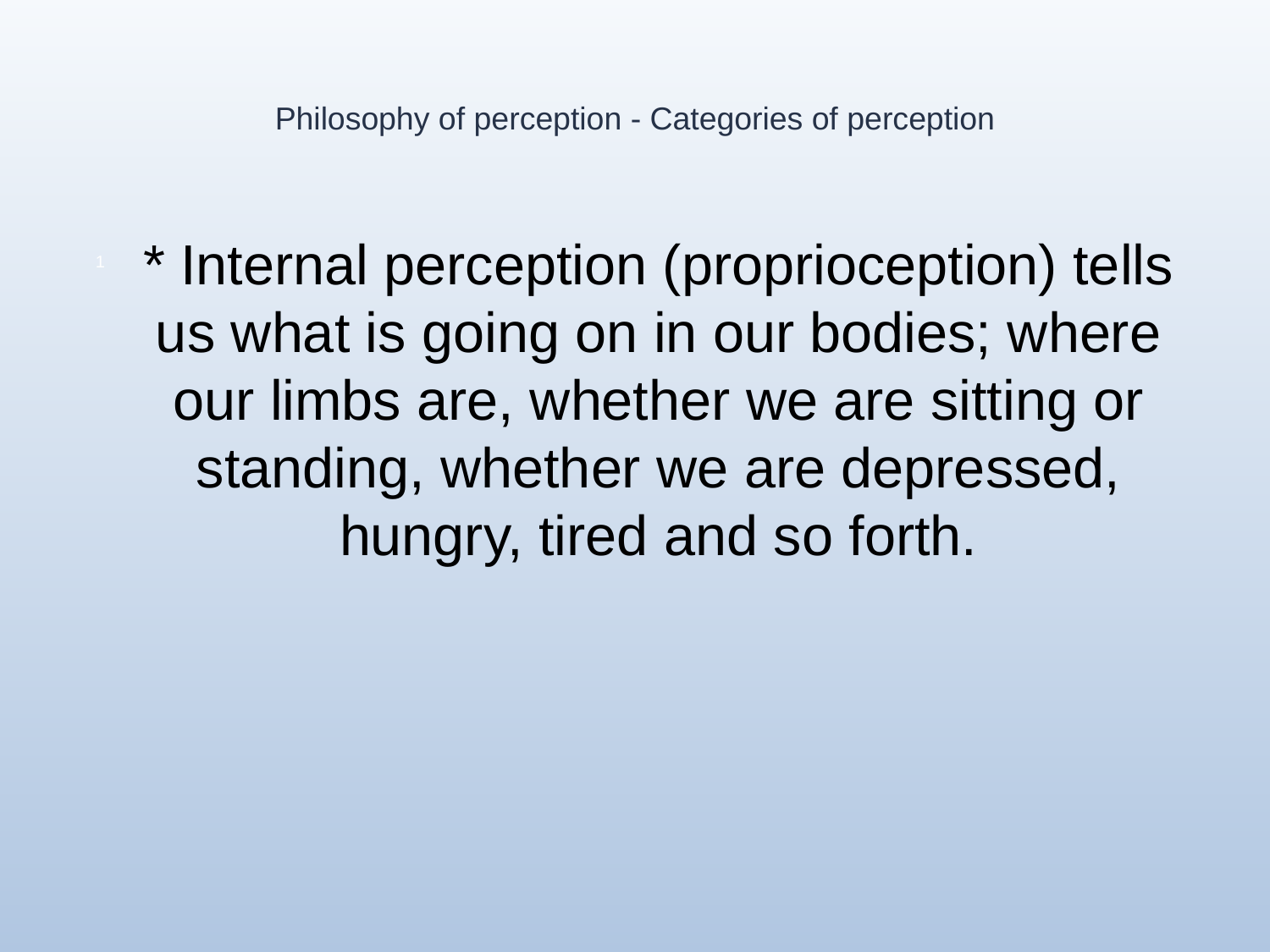

# Philosophy of perception - Categories of perception
* Internal perception (proprioception) tells us what is going on in our bodies; where our limbs are, whether we are sitting or standing, whether we are depressed, hungry, tired and so forth.